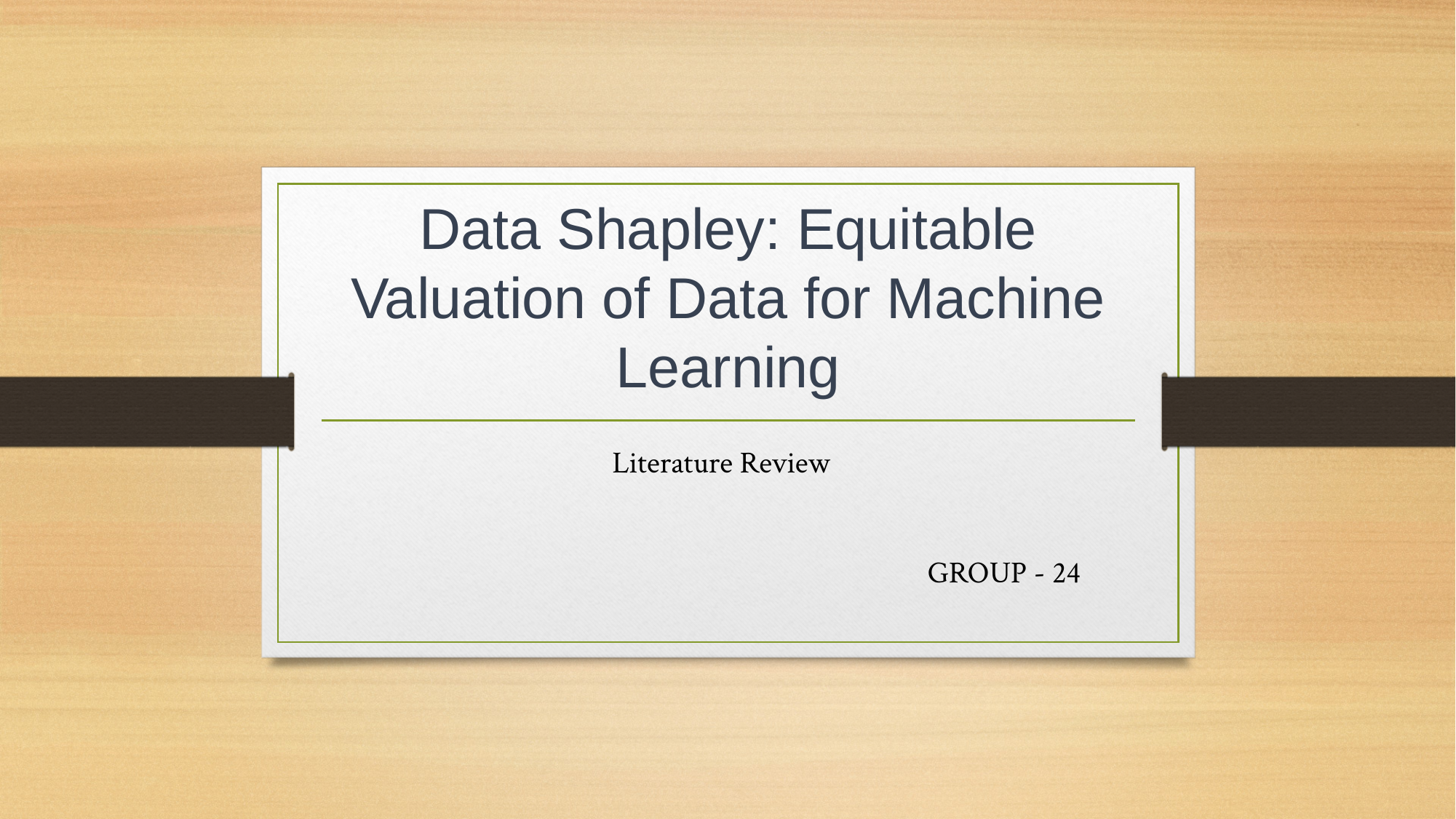

# Data Shapley: Equitable Valuation of Data for Machine Learning
Literature Review
                                                                                GROUP - 24